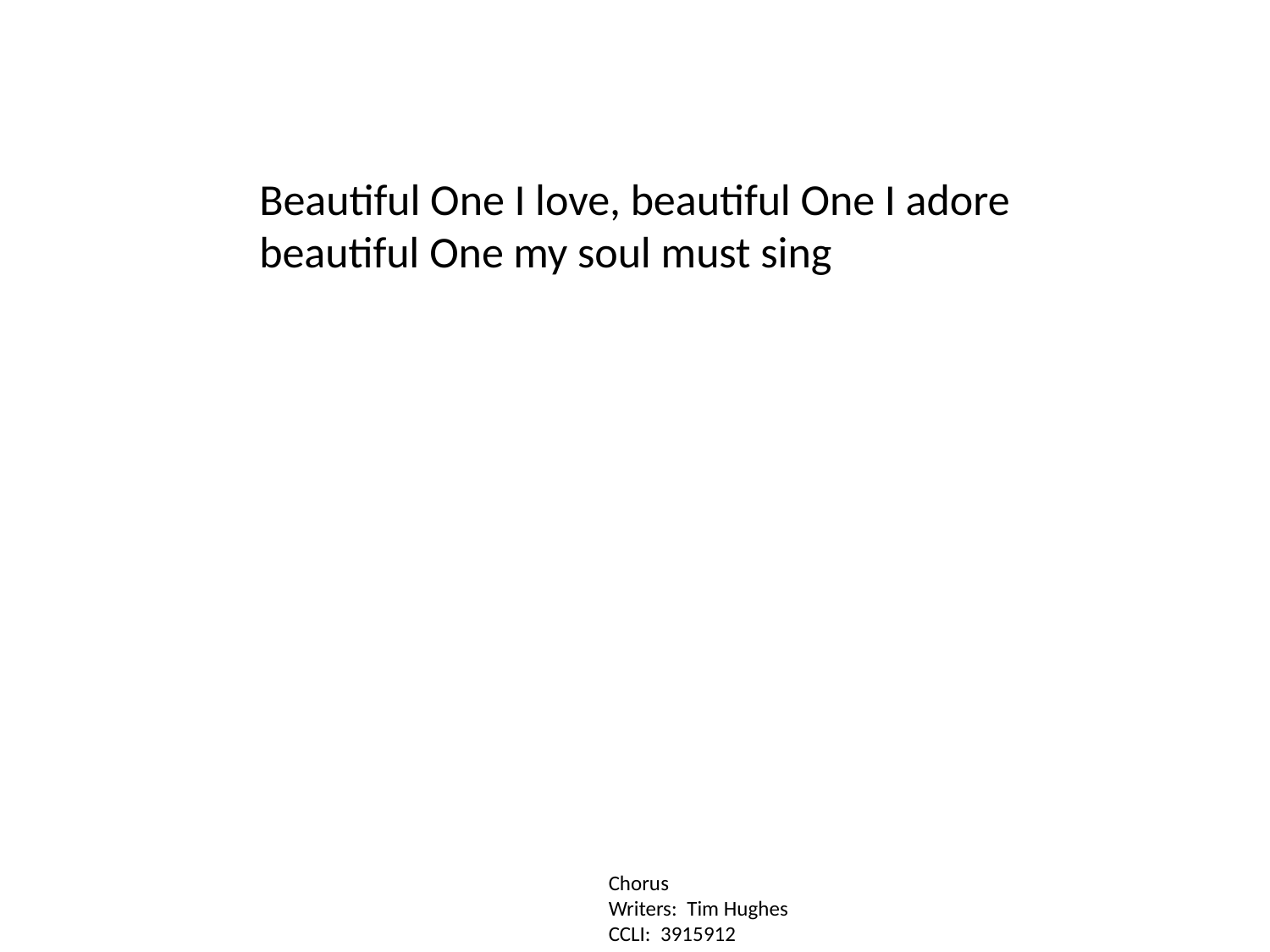

Beautiful One I love, beautiful One I adore
beautiful One my soul must sing

Chorus
Writers:  Tim Hughes
CCLI:  3915912